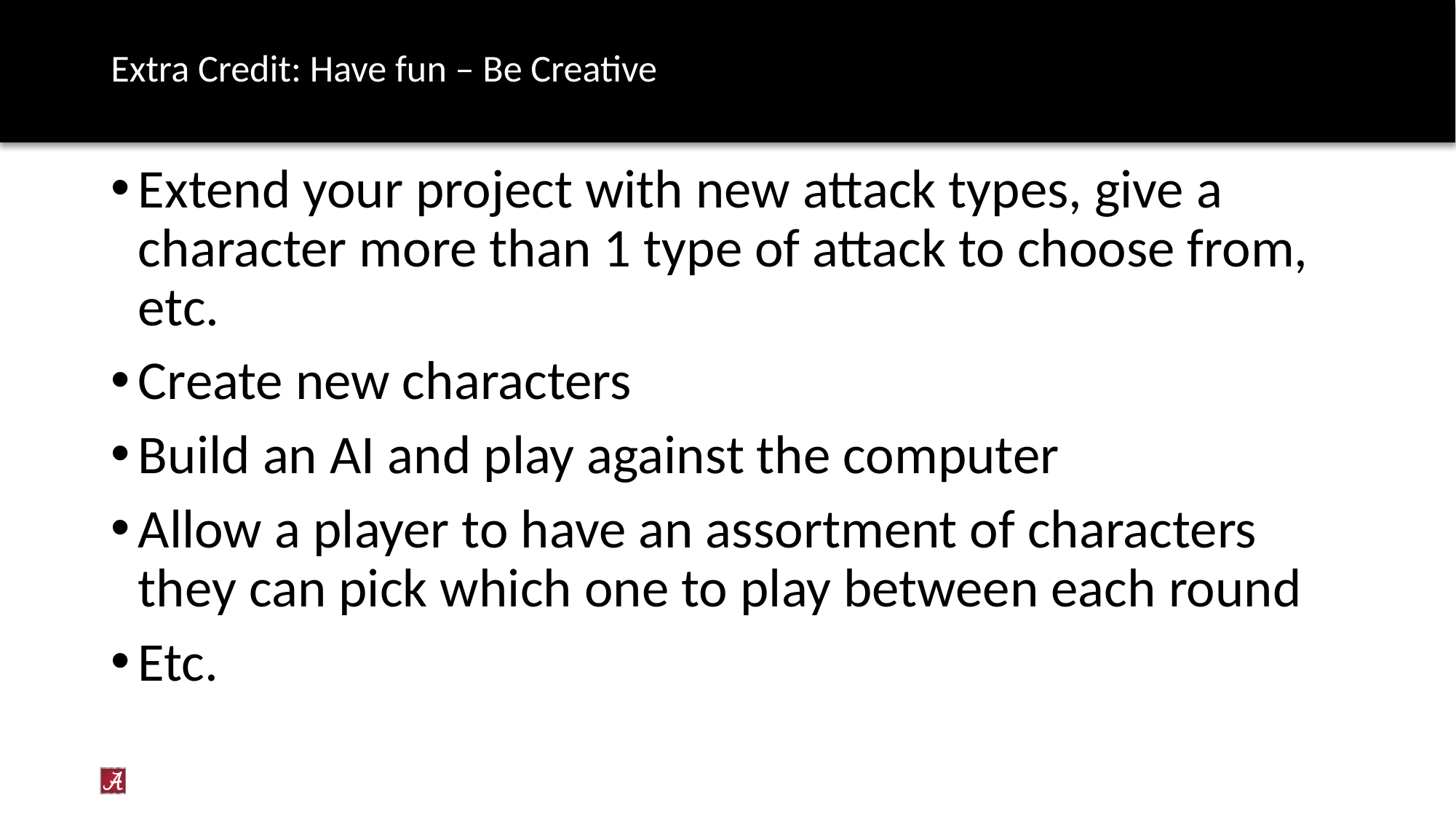

# Extra Credit: Have fun – Be Creative
Extend your project with new attack types, give a character more than 1 type of attack to choose from, etc.
Create new characters
Build an AI and play against the computer
Allow a player to have an assortment of characters they can pick which one to play between each round
Etc.